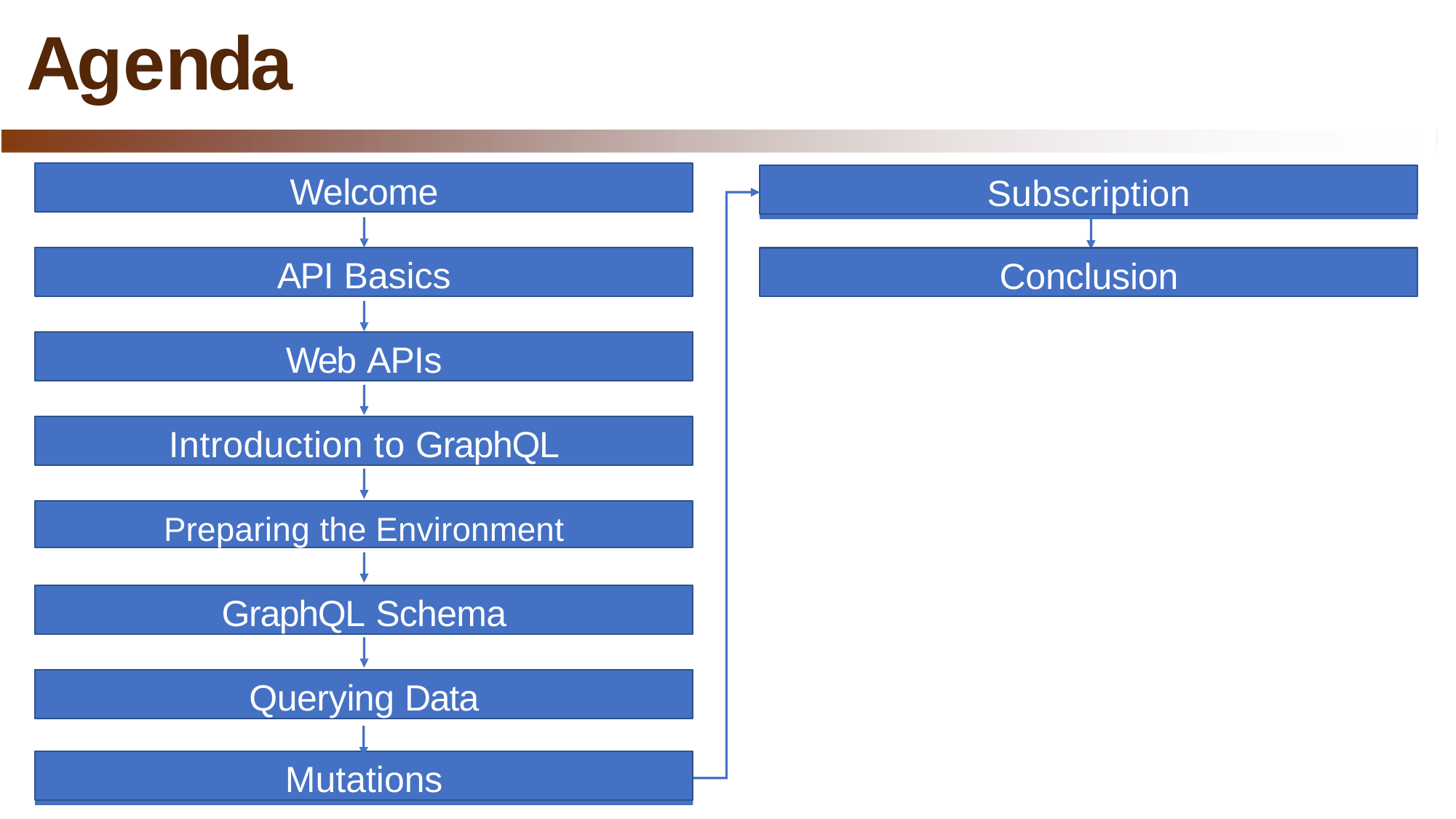

# Agenda

Welcome

Subscription

API Basics
Conclusion

Web APIs

Introduction to GraphQL

Preparing the Environment

GraphQL Schema

Querying Data

Mutations